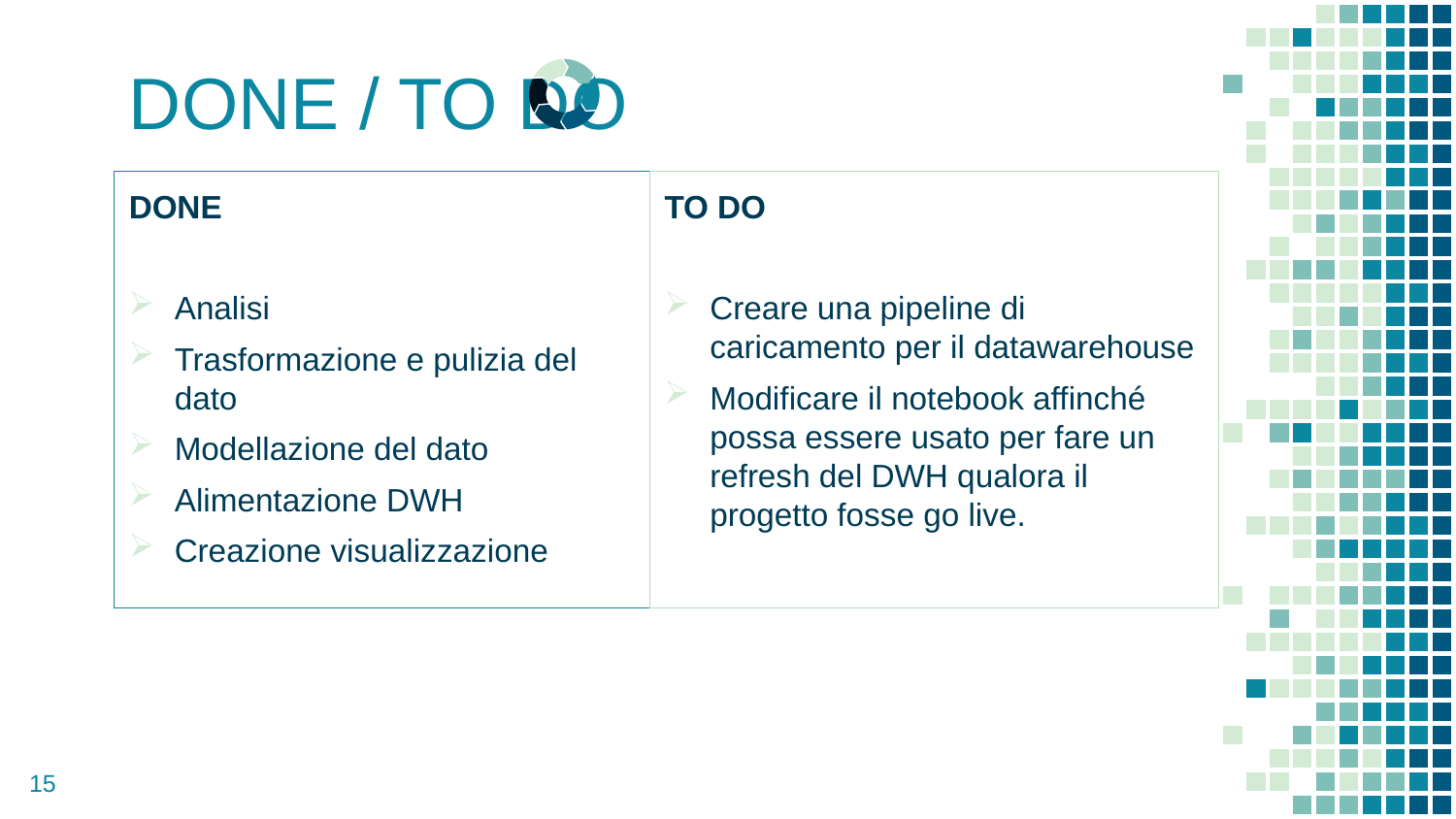

# DONE / TO DO

TO DO

Creare una pipeline di caricamento per il datawarehouse
Modificare il notebook affinché possa essere usato per fare un refresh del DWH qualora il progetto fosse go live.

DONE

Analisi
Trasformazione e pulizia del dato
Modellazione del dato
Alimentazione DWH
Creazione visualizzazione
15